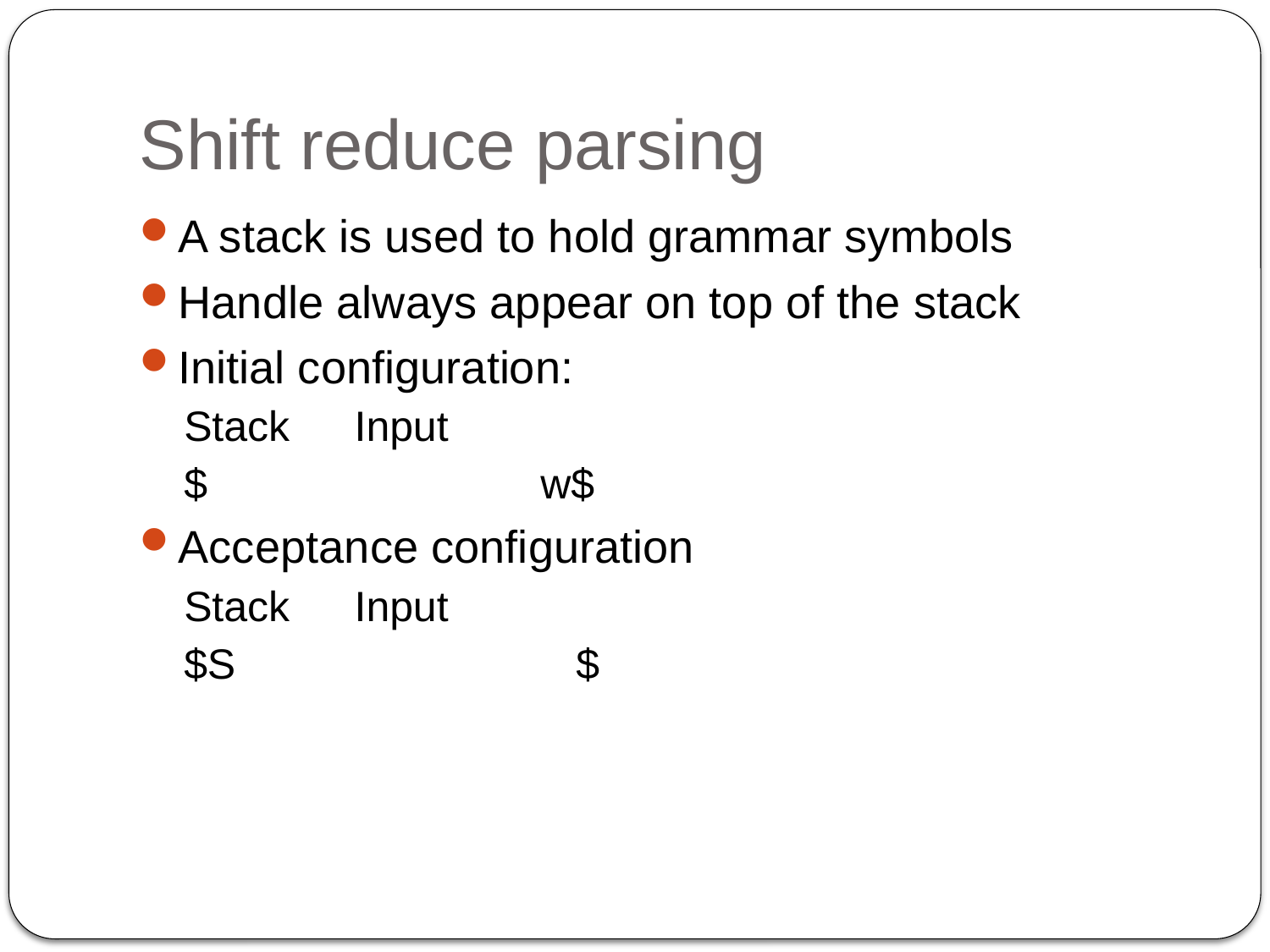

# Shift reduce parsing
A stack is used to hold grammar symbols
Handle always appear on top of the stack
Initial configuration:
Stack	 Input
$			      w$
Acceptance configuration
Stack	 Input
$S		         $